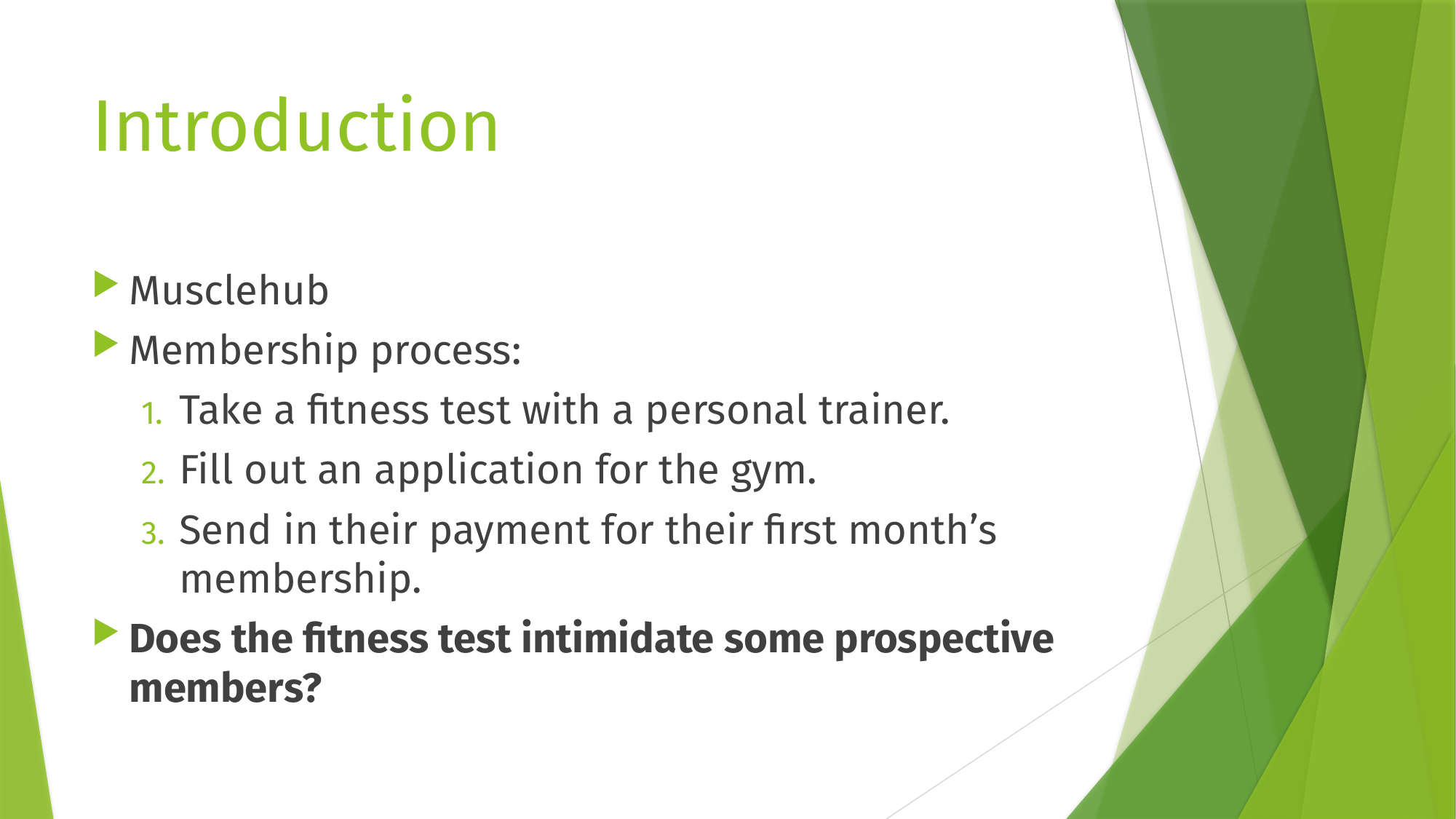

# Introduction
Musclehub
Membership process:
Take a fitness test with a personal trainer.
Fill out an application for the gym.
Send in their payment for their first month’s membership.
Does the fitness test intimidate some prospective members?